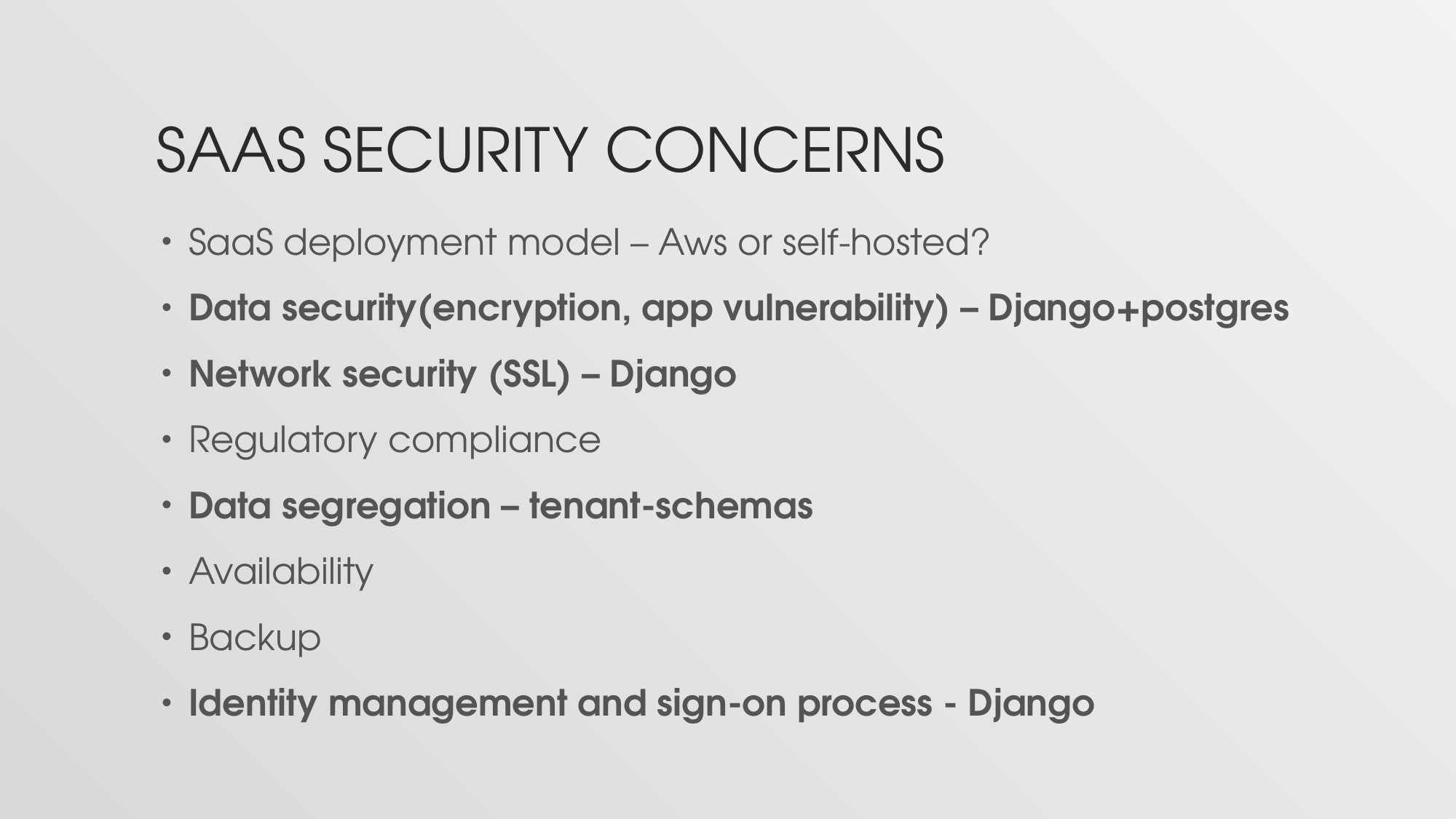

# Saas Security concerns
SaaS deployment model – Aws or self-hosted?
Data security(encryption, app vulnerability) – Django+postgres
Network security (SSL) – Django
Regulatory compliance
Data segregation – tenant-schemas
Availability
Backup
Identity management and sign-on process - Django